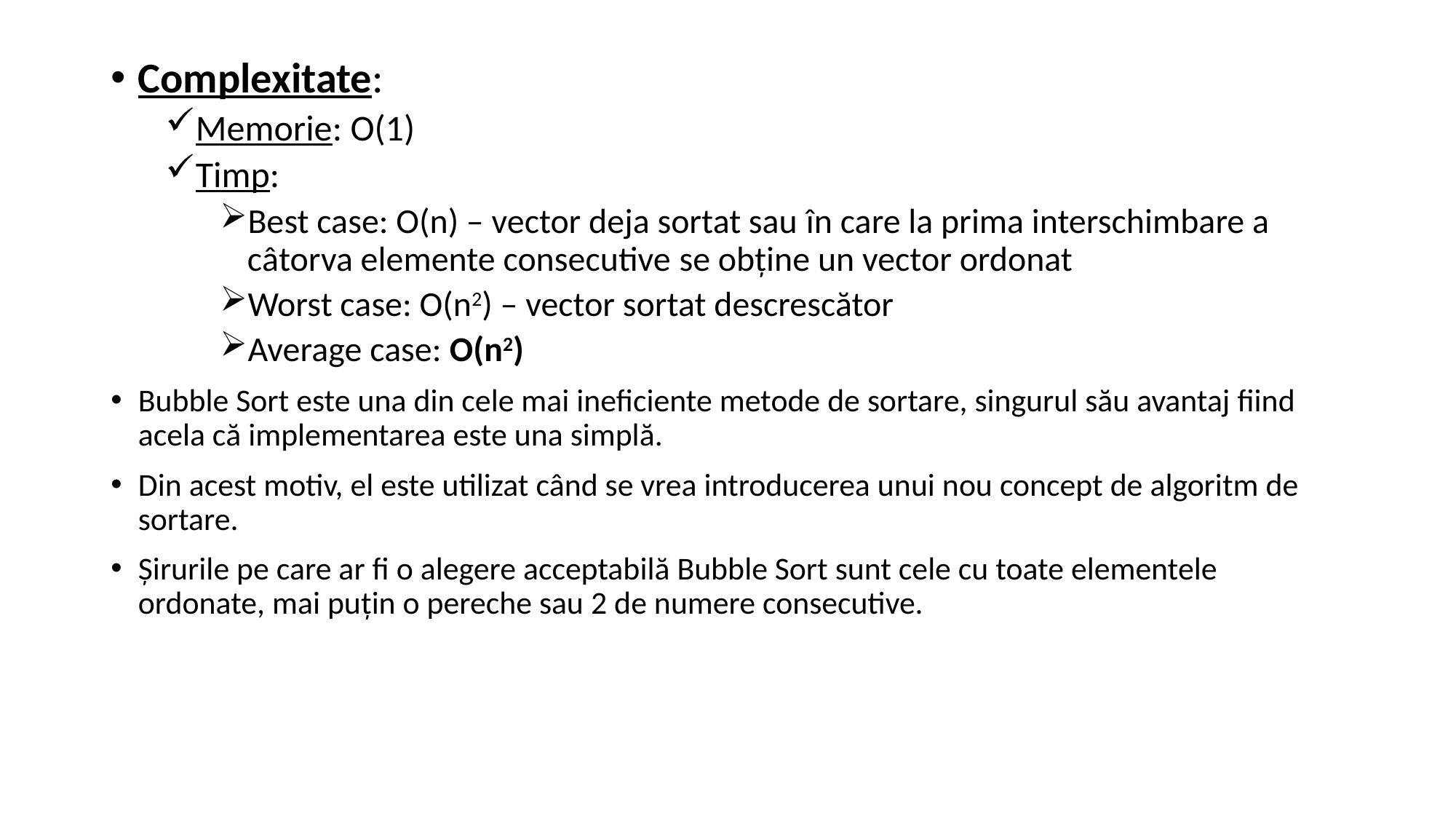

Complexitate:
Memorie: O(1)
Timp:
Best case: O(n) – vector deja sortat sau în care la prima interschimbare a câtorva elemente consecutive se obţine un vector ordonat
Worst case: O(n2) – vector sortat descrescător
Average case: O(n2)
Bubble Sort este una din cele mai ineficiente metode de sortare, singurul său avantaj fiind acela că implementarea este una simplă.
Din acest motiv, el este utilizat când se vrea introducerea unui nou concept de algoritm de sortare.
Şirurile pe care ar fi o alegere acceptabilă Bubble Sort sunt cele cu toate elementele ordonate, mai puţin o pereche sau 2 de numere consecutive.